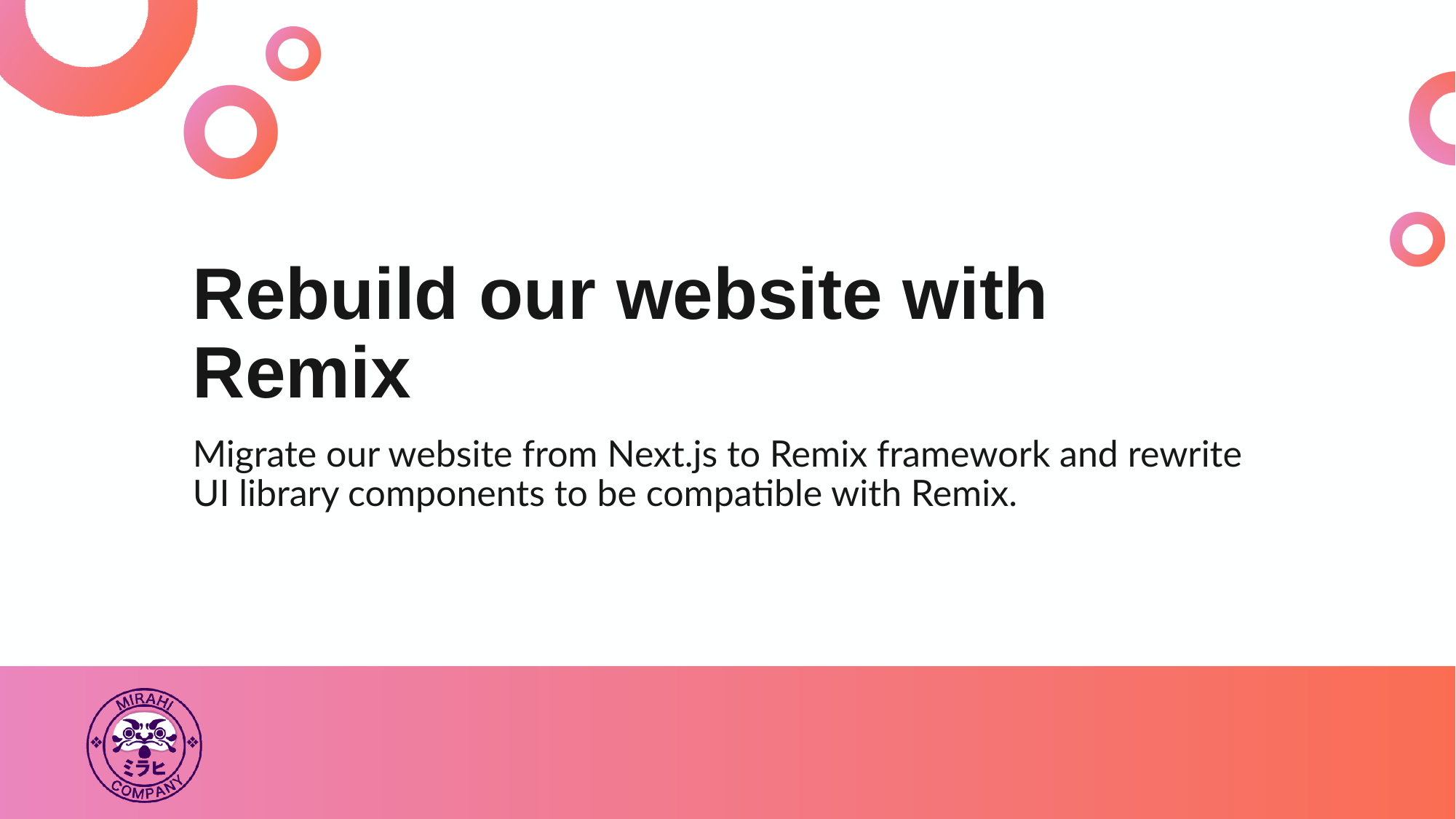

# Rebuild our website with Remix
Migrate our website from Next.js to Remix framework and rewrite UI library components to be compatible with Remix.